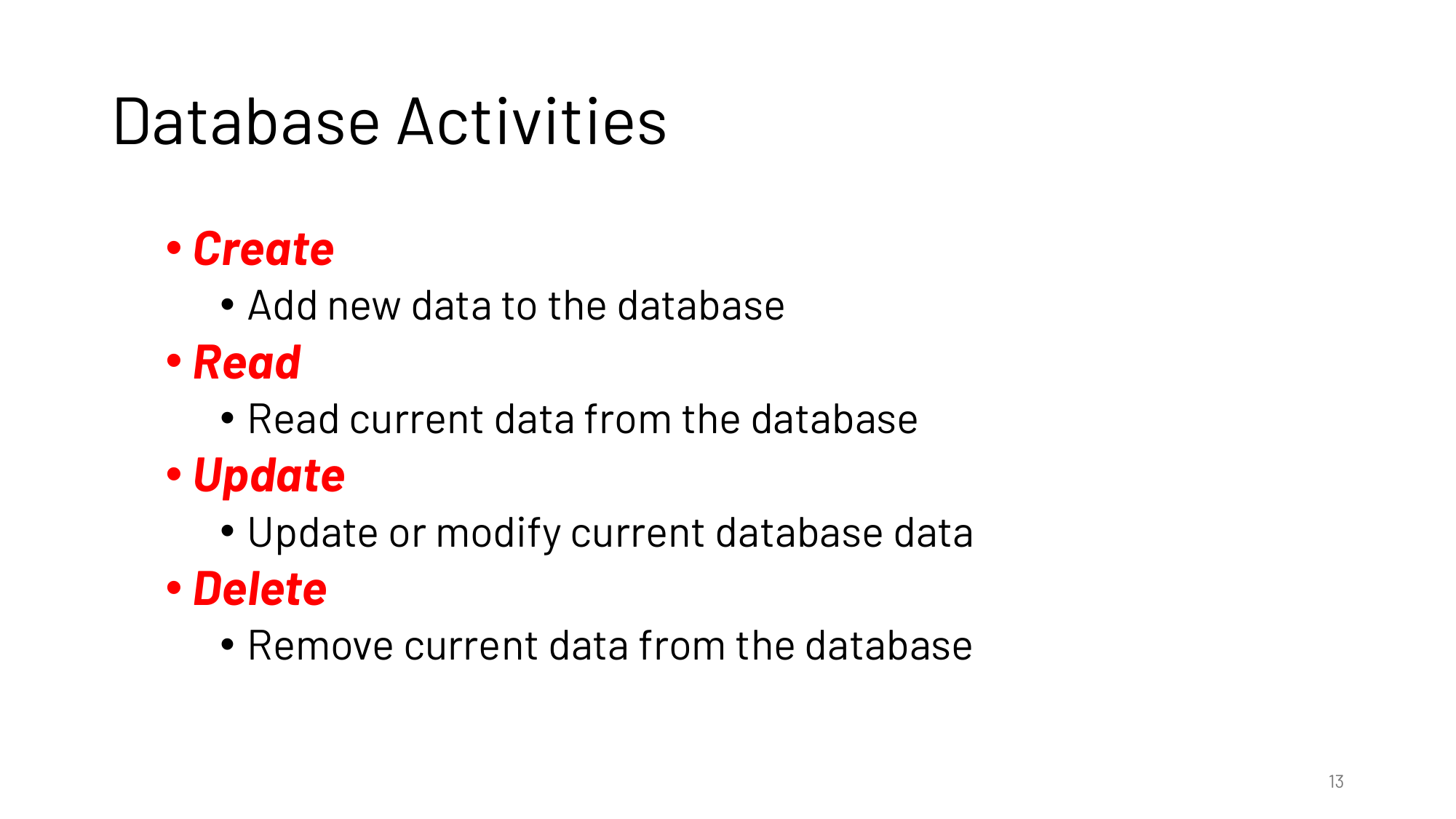

# Database Activities
Create
Add new data to the database
Read
Read current data from the database
Update
Update or modify current database data
Delete
Remove current data from the database

13